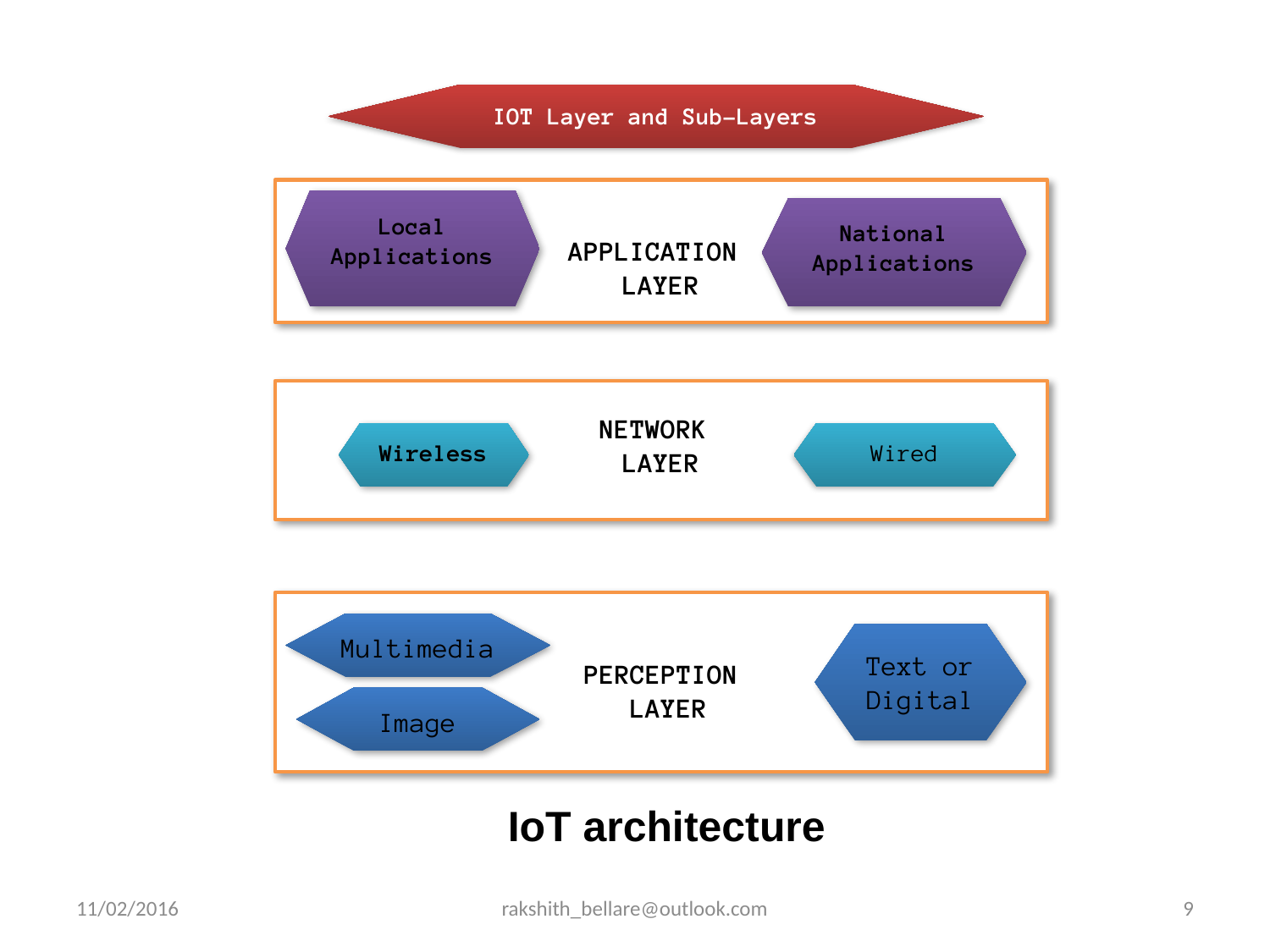

IOT Layer and Sub-Layers

APPLICATION
LAYER
Local Applications
National Applications

NETWORK
LAYER
Wireless
Wired

PERCEPTION
 LAYER
Multimedia
Text or Digital
Image
IoT architecture
11/02/2016
rakshith_bellare@outlook.com
9